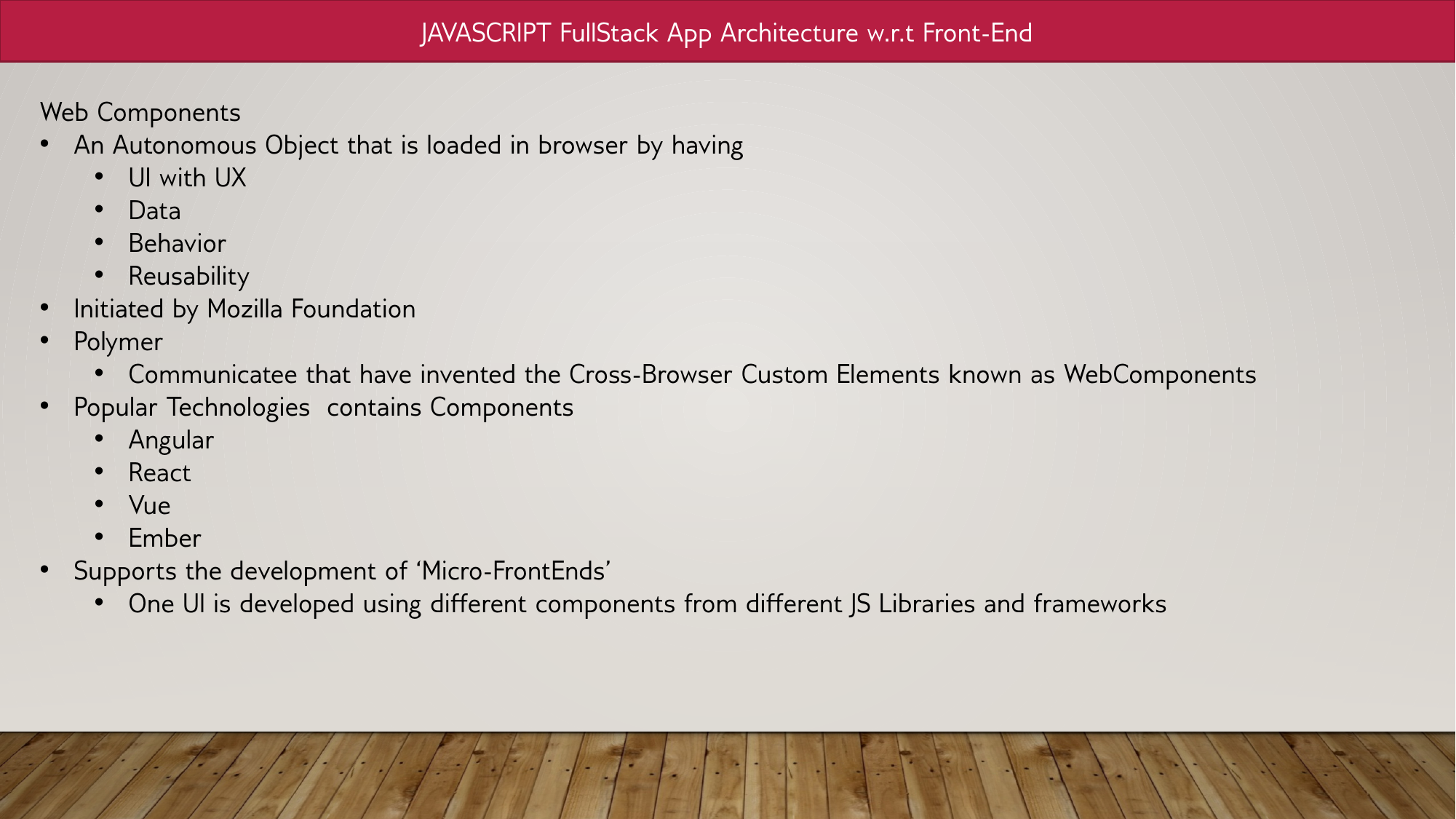

JAVASCRIPT FullStack App Architecture w.r.t Front-End
Web Components
An Autonomous Object that is loaded in browser by having
UI with UX
Data
Behavior
Reusability
Initiated by Mozilla Foundation
Polymer
Communicatee that have invented the Cross-Browser Custom Elements known as WebComponents
Popular Technologies  contains Components
Angular
React
Vue
Ember
Supports the development of ‘Micro-FrontEnds’
One UI is developed using different components from different JS Libraries and frameworks